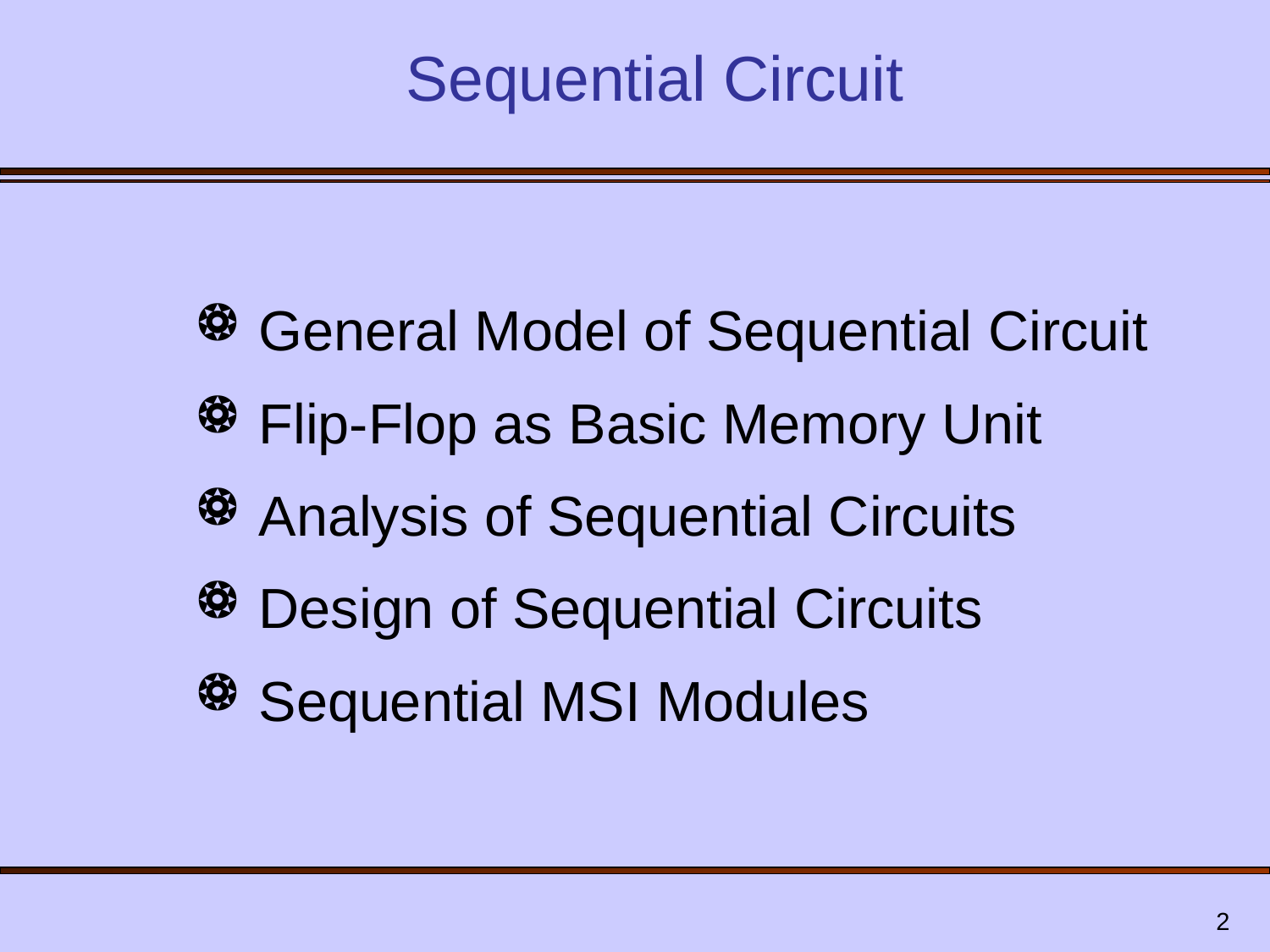

Sequential Circuit
 General Model of Sequential Circuit
 Flip-Flop as Basic Memory Unit
 Analysis of Sequential Circuits
 Design of Sequential Circuits
 Sequential MSI Modules
2